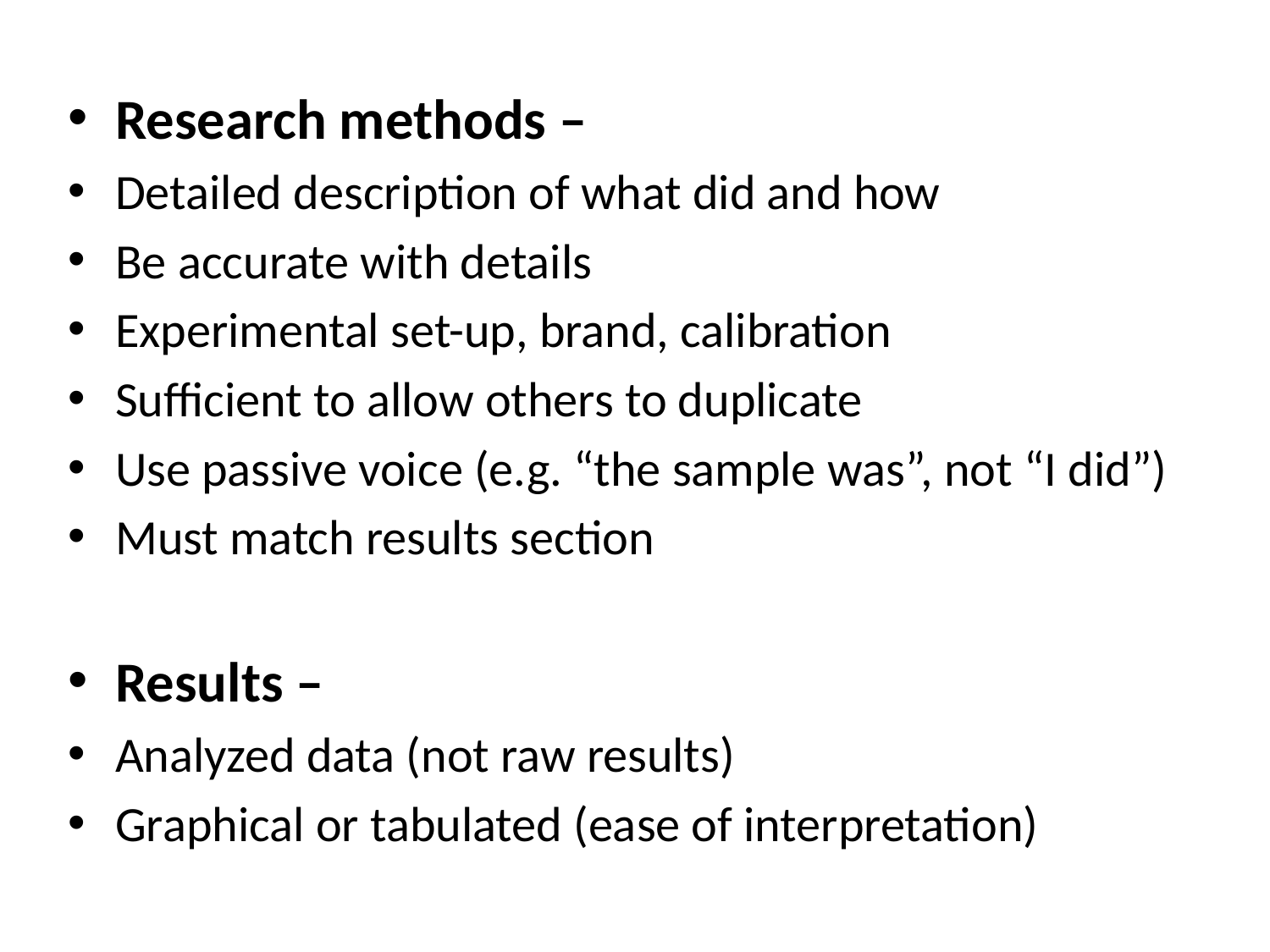

Research methods –
Detailed description of what did and how
Be accurate with details
Experimental set-up, brand, calibration
Sufficient to allow others to duplicate
Use passive voice (e.g. “the sample was”, not “I did”)
Must match results section

Results –
Analyzed data (not raw results)
Graphical or tabulated (ease of interpretation)